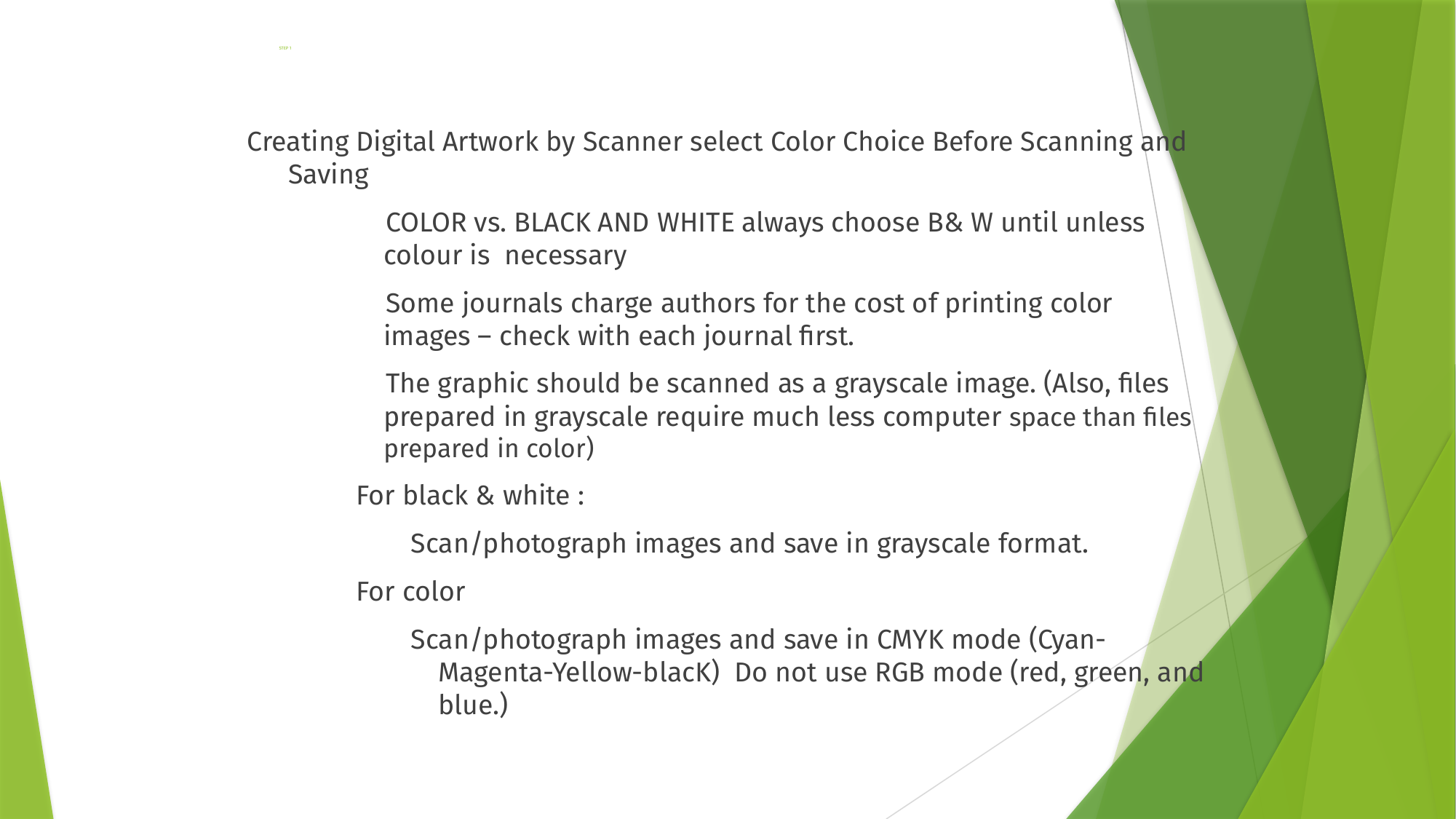

# STEP 1
Creating Digital Artwork by Scanner select Color Choice Before Scanning and Saving
    COLOR vs. BLACK AND WHITE always choose B& W until unless colour is  necessary
    Some journals charge authors for the cost of printing color images – check with each journal first.
    The graphic should be scanned as a grayscale image. (Also, files prepared in grayscale require much less computer space than files prepared in color)
For black & white :
Scan/photograph images and save in grayscale format.
For color
Scan/photograph images and save in CMYK mode (Cyan-Magenta-Yellow-blacK)  Do not use RGB mode (red, green, and blue.)